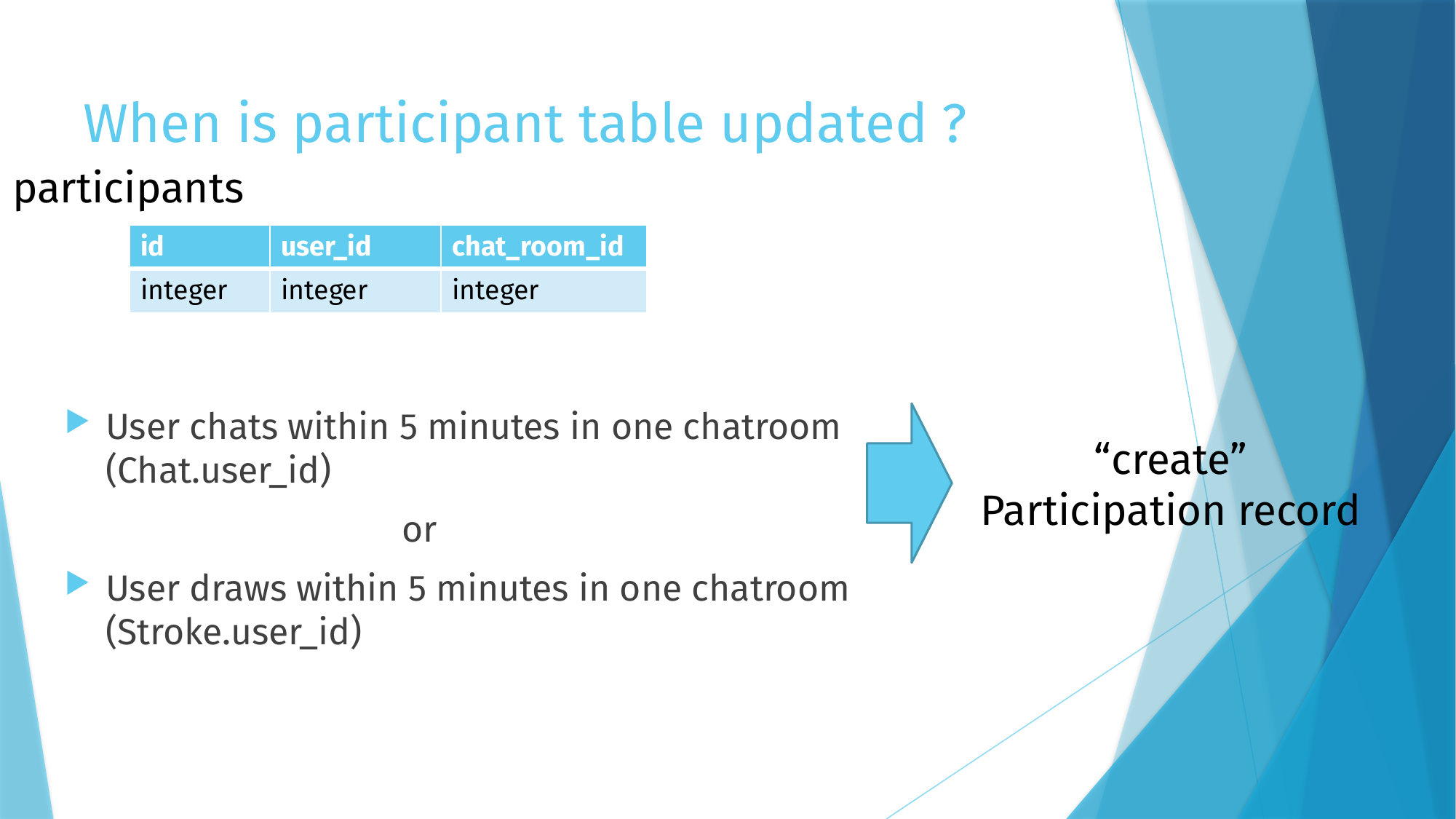

# When is participant table updated ?
participants

User chats within 5 minutes in one chatroom
(Chat.user_id)
                                   or
User draws within 5 minutes in one chatroom
(Stroke.user_id)
| id | user\_id | chat\_room\_id |
| --- | --- | --- |
| integer | integer | integer |

“create”
Participation record